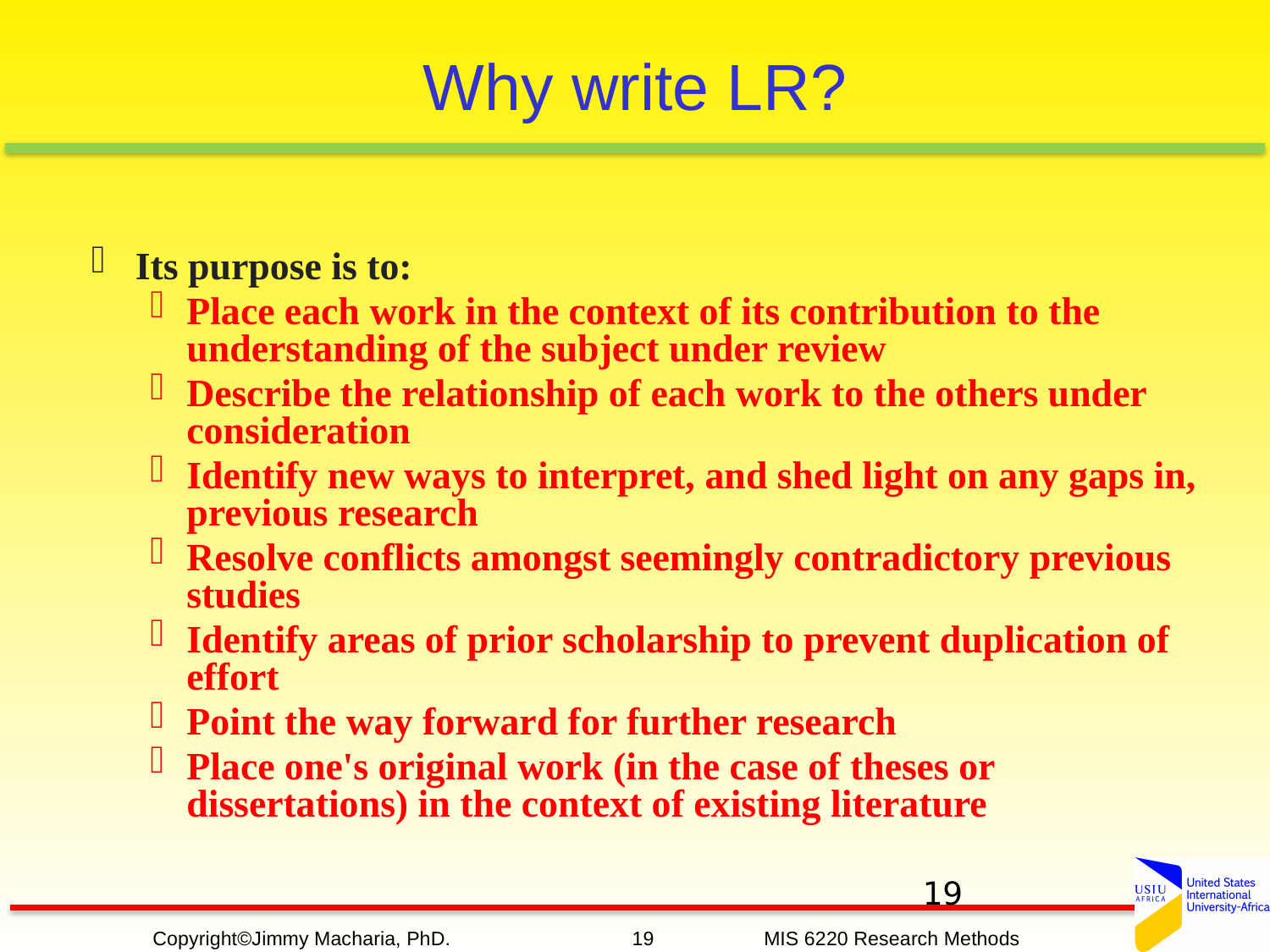

# Why write LR?
Its purpose is to:
Place each work in the context of its contribution to the understanding of the subject under review
Describe the relationship of each work to the others under consideration
Identify new ways to interpret, and shed light on any gaps in, previous research
Resolve conflicts amongst seemingly contradictory previous studies
Identify areas of prior scholarship to prevent duplication of effort
Point the way forward for further research
Place one's original work (in the case of theses or dissertations) in the context of existing literature
19